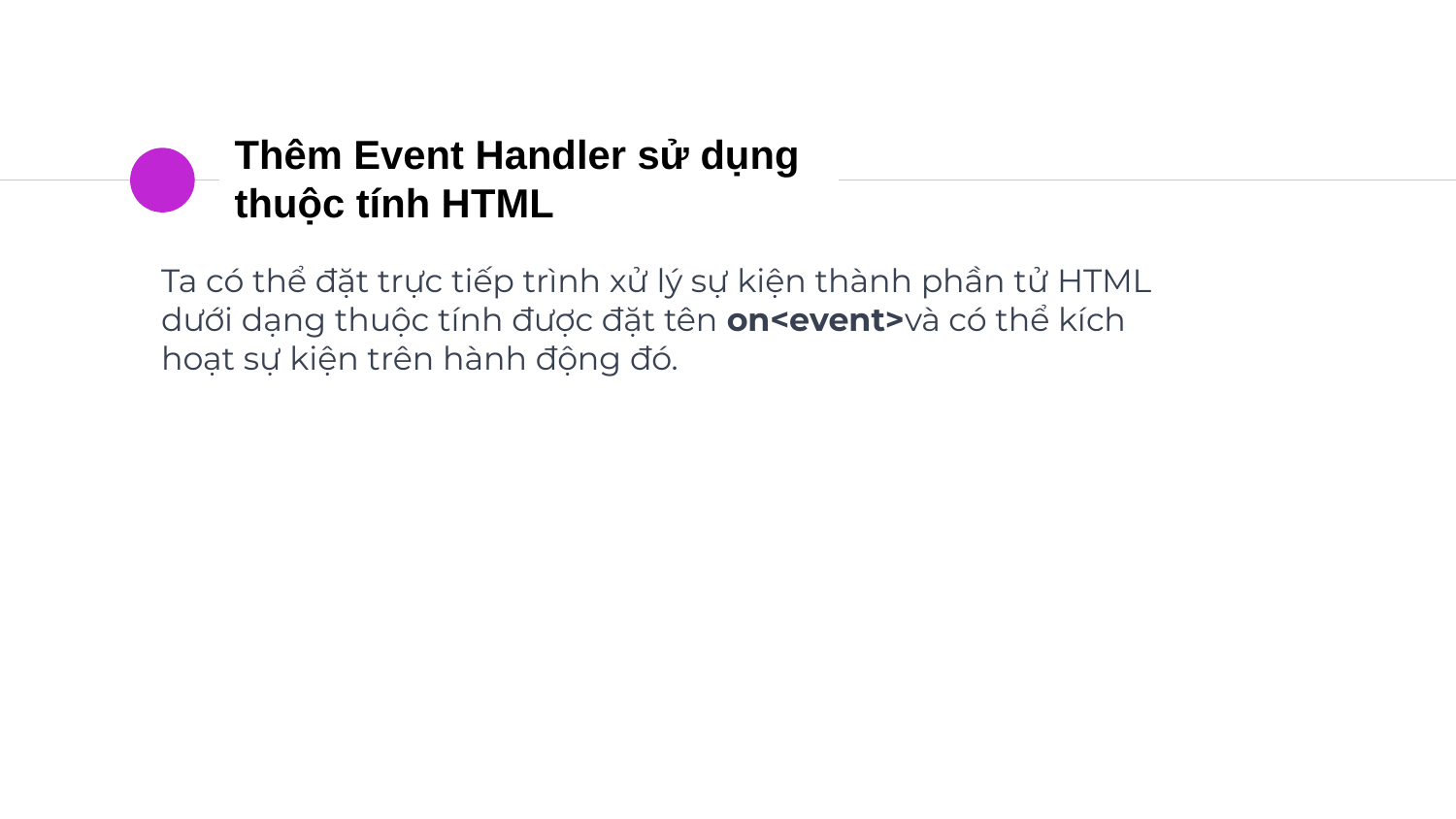

# Thêm Event Handler sử dụng thuộc tính HTML
Ta có thể đặt trực tiếp trình xử lý sự kiện thành phần tử HTML dưới dạng thuộc tính được đặt tên on<event>và có thể kích hoạt sự kiện trên hành động đó.